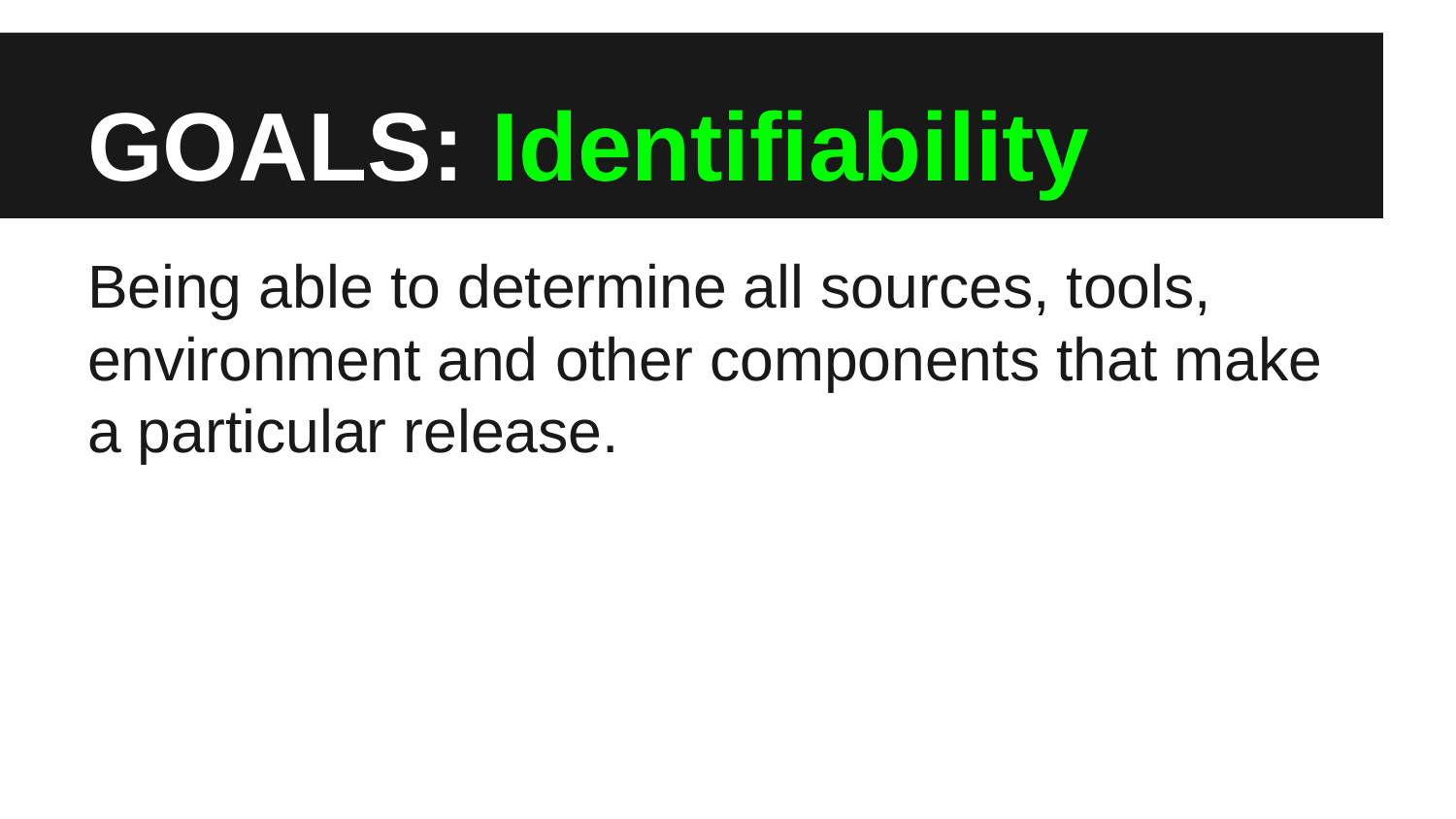

# GOALS: Identifiability
Being able to determine all sources, tools, environment and other components that make a particular release.